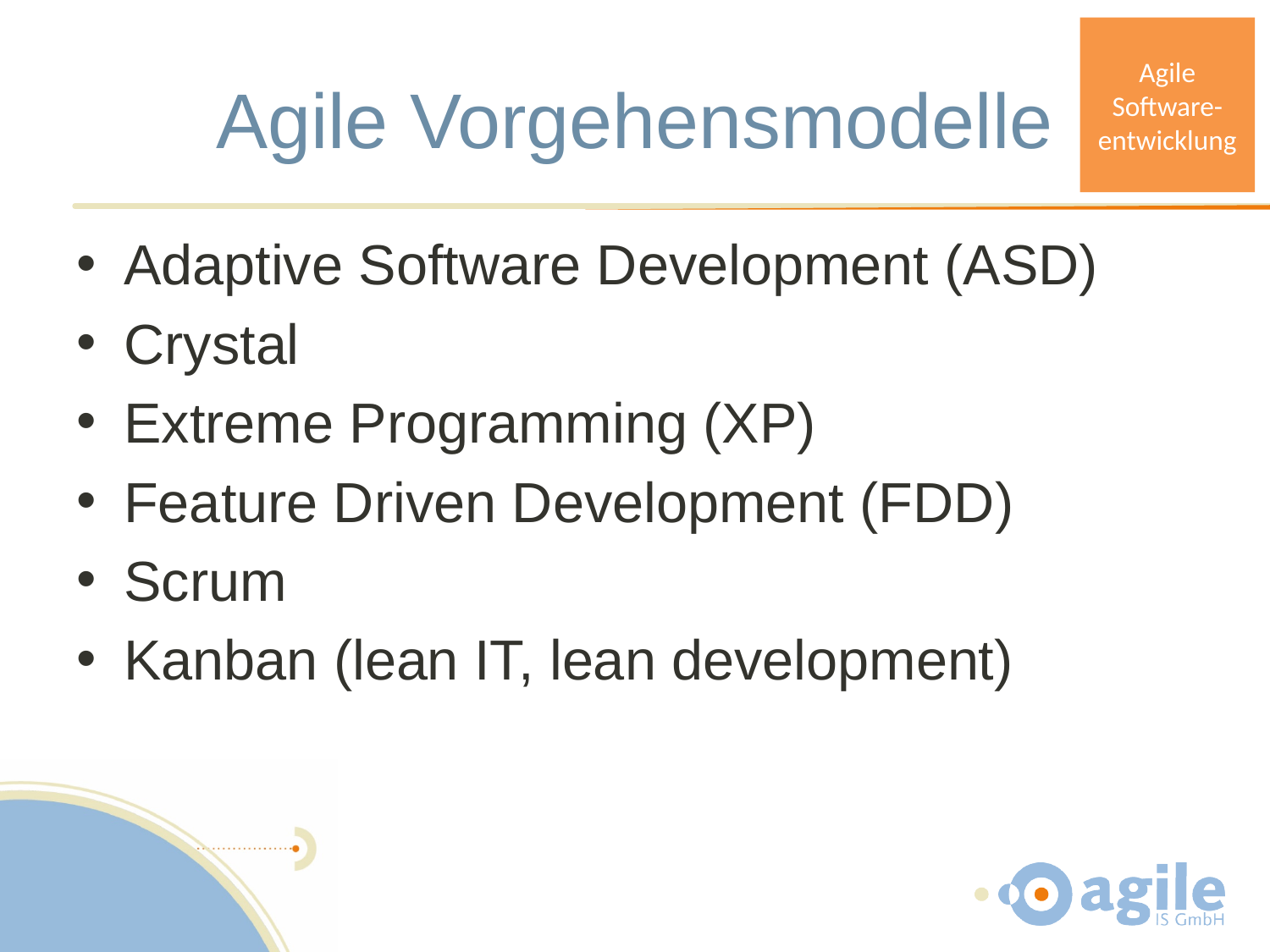

Agile Software-entwicklung
# Agile Vorgehensmodelle
Adaptive Software Development (ASD)
Crystal
Extreme Programming (XP)
Feature Driven Development (FDD)
Scrum
Kanban (lean IT, lean development)